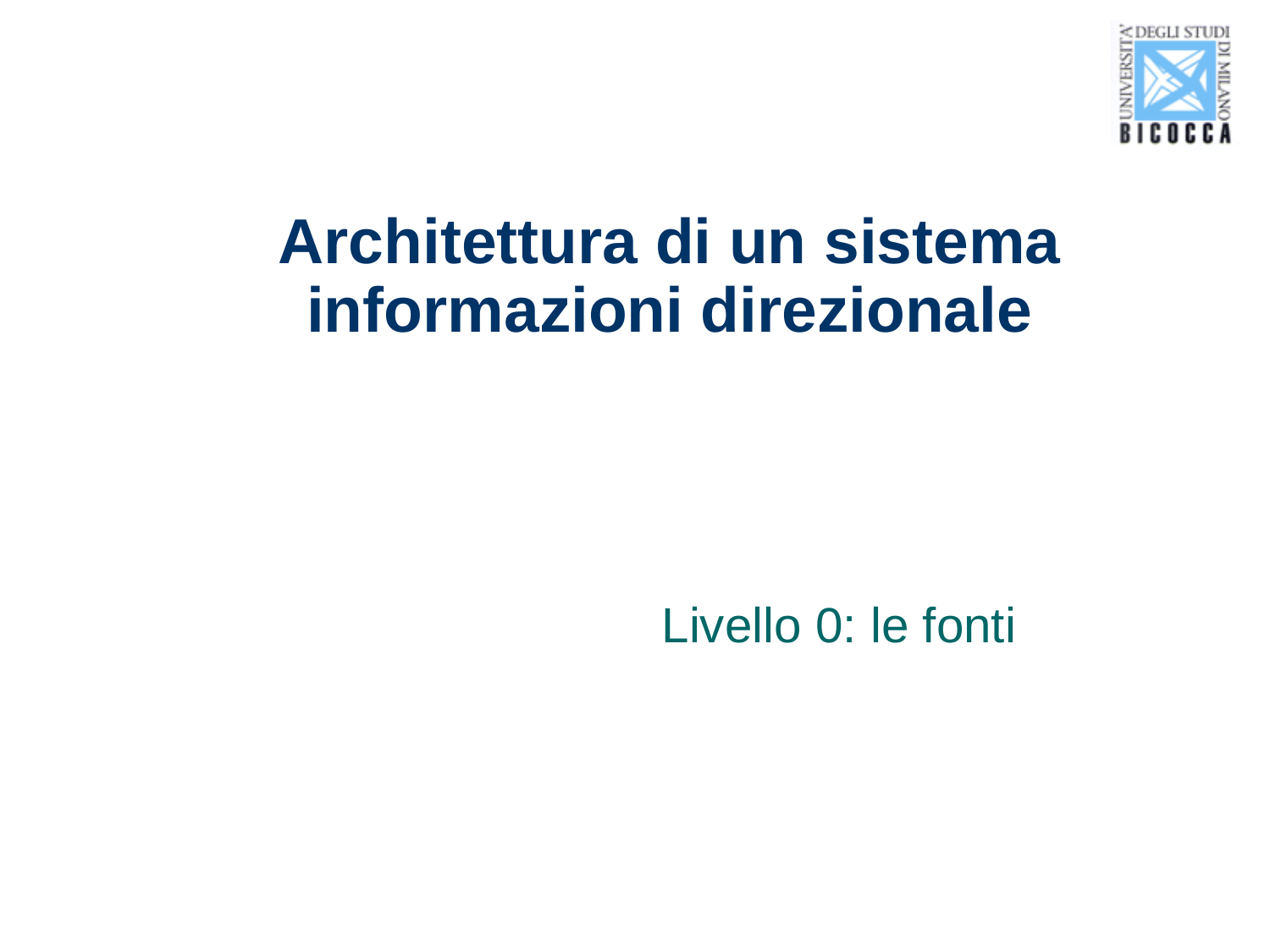

# Architettura di un sistema informazioni direzionale
Livello 0: le fonti